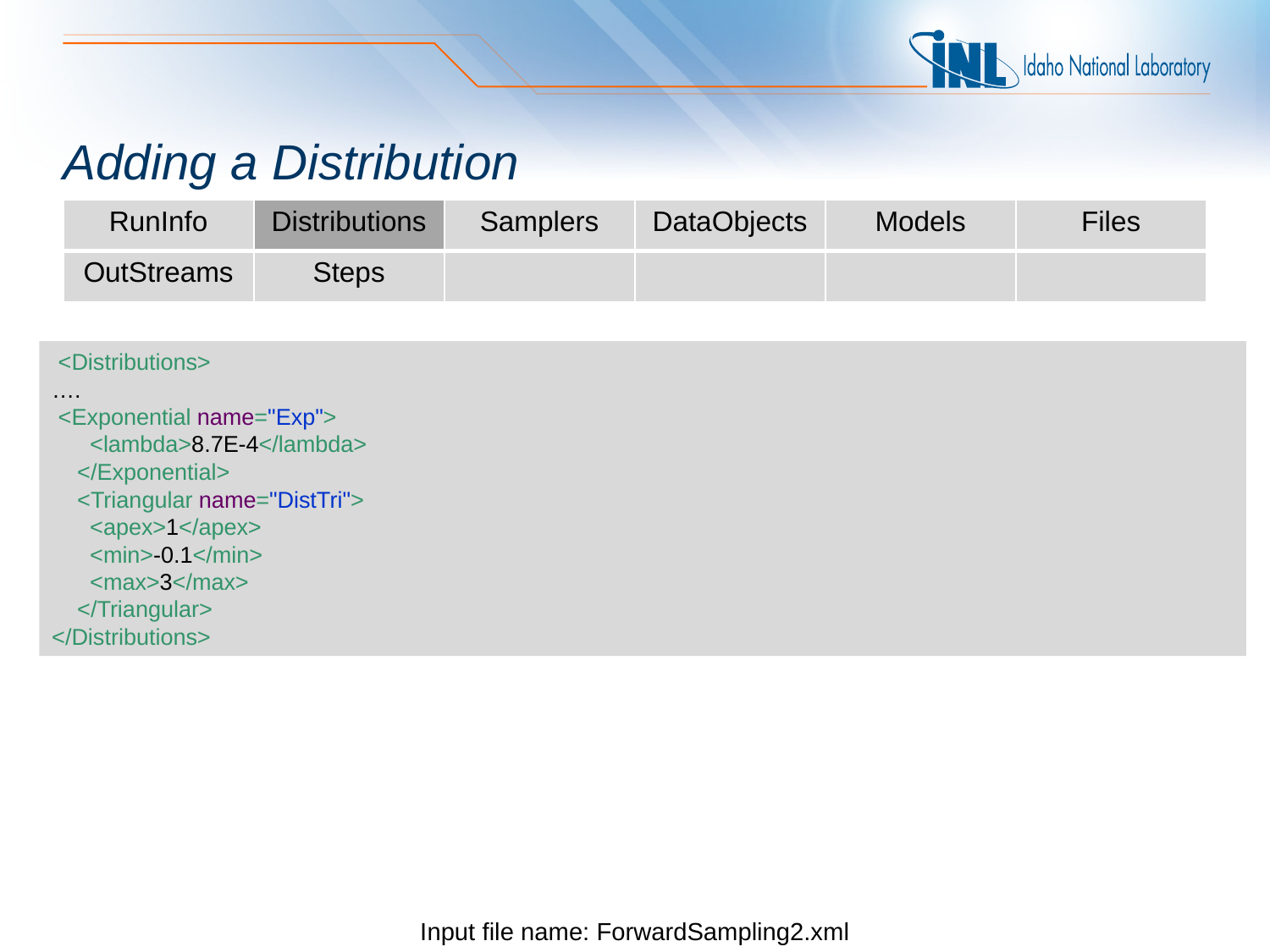

# Adding a Distribution
| RunInfo | Distributions | Samplers | DataObjects | Models | Files |
| --- | --- | --- | --- | --- | --- |
| OutStreams | Steps |  |  |  |  |
 <Distributions>
….
 <Exponential name="Exp">
      <lambda>8.7E-4</lambda>
    </Exponential>
    <Triangular name="DistTri">
      <apex>1</apex>
      <min>-0.1</min>
      <max>3</max>
    </Triangular>
</Distributions>
Input file name: ForwardSampling2.xml